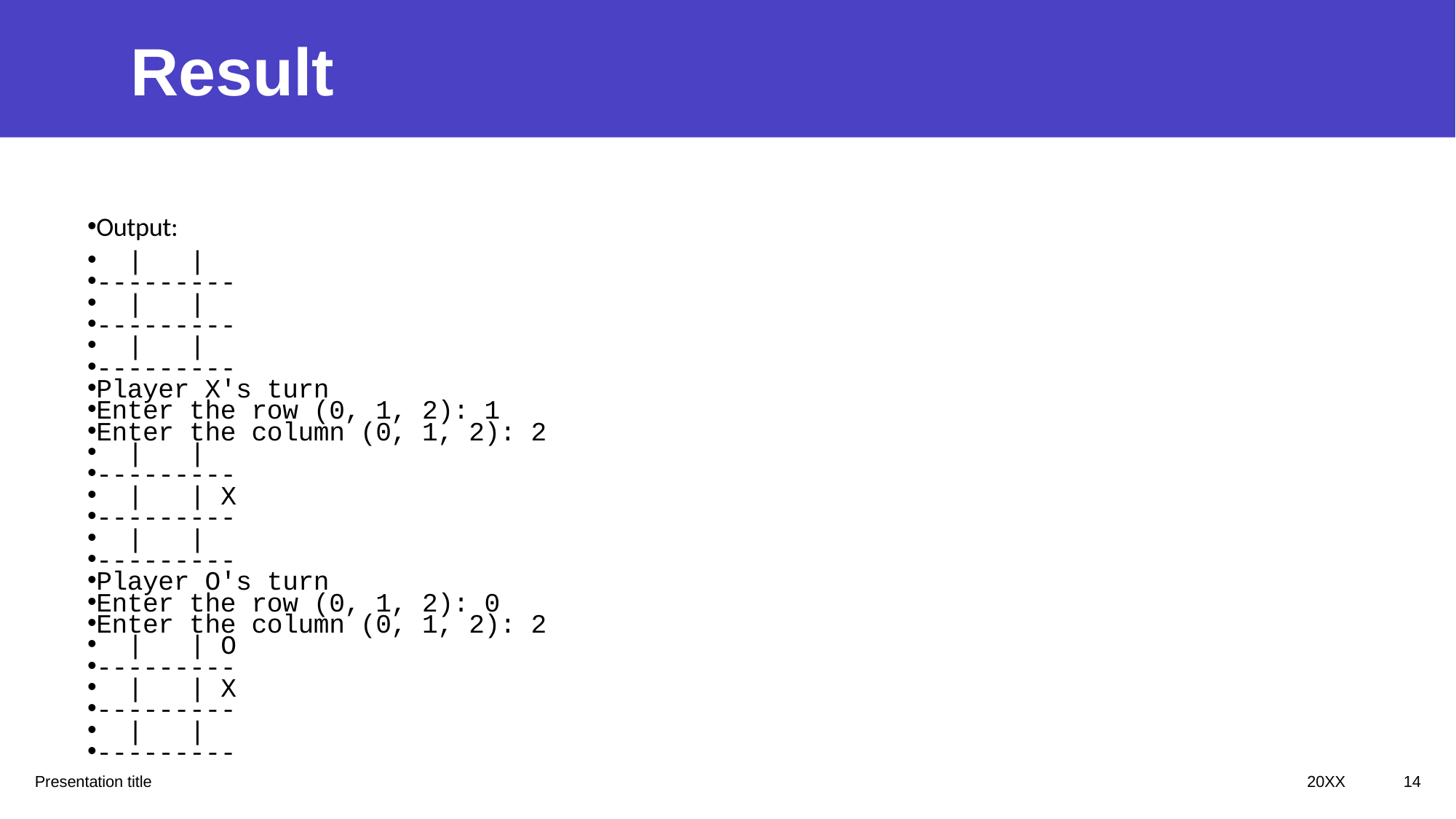

# Result
Output:
  |   |
---------
  |   |
---------
  |   |
---------
Player X's turn
Enter the row (0, 1, 2): 1
Enter the column (0, 1, 2): 2
  |   |
---------
  |   | X
---------
  |   |
---------
Player O's turn
Enter the row (0, 1, 2): 0
Enter the column (0, 1, 2): 2
  |   | O
---------
  |   | X
---------
  |   |
---------

20XX
Presentation title
14